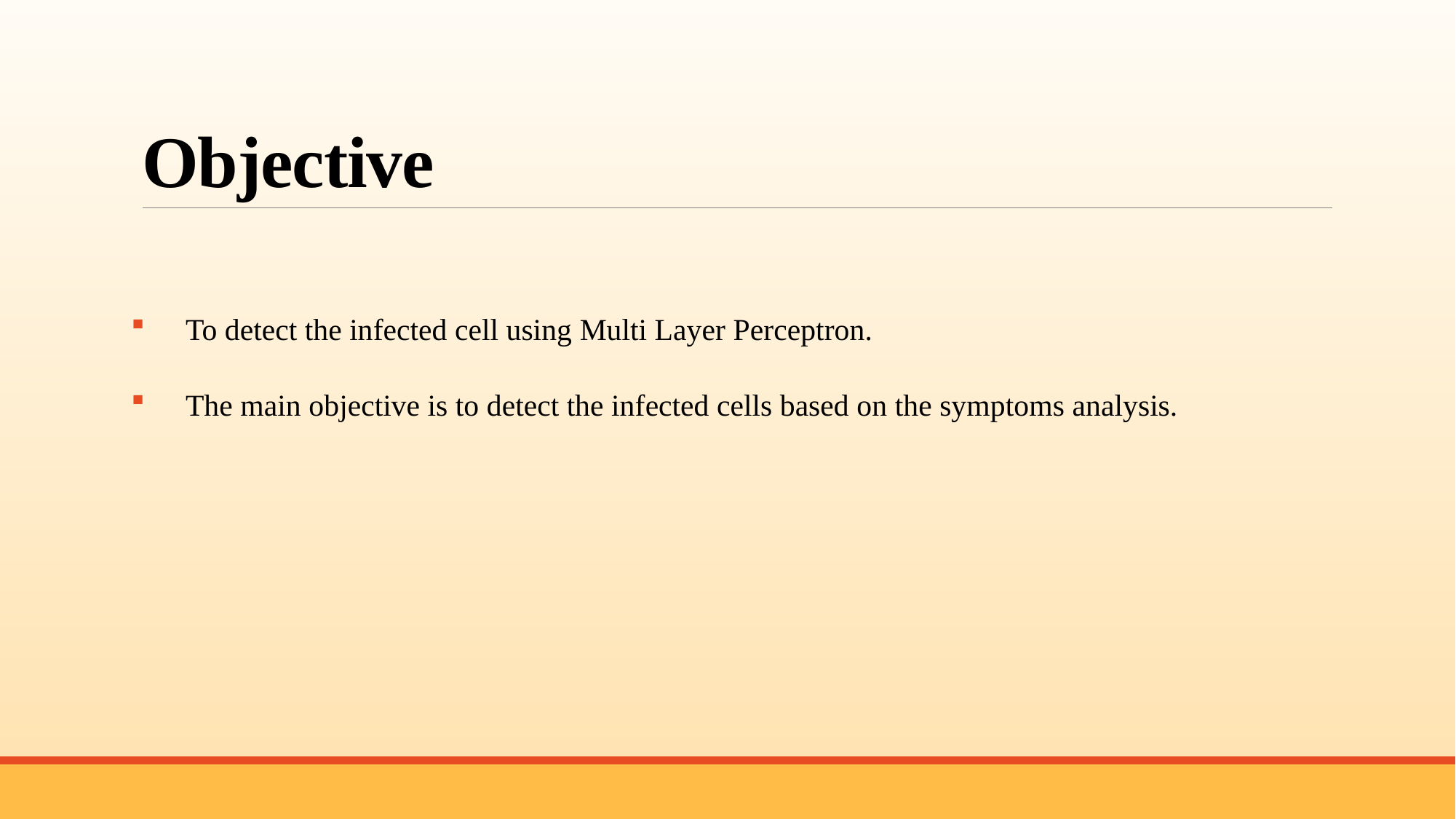

# Objective
To detect the infected cell using Multi Layer Perceptron.
The main objective is to detect the infected cells based on the symptoms analysis.